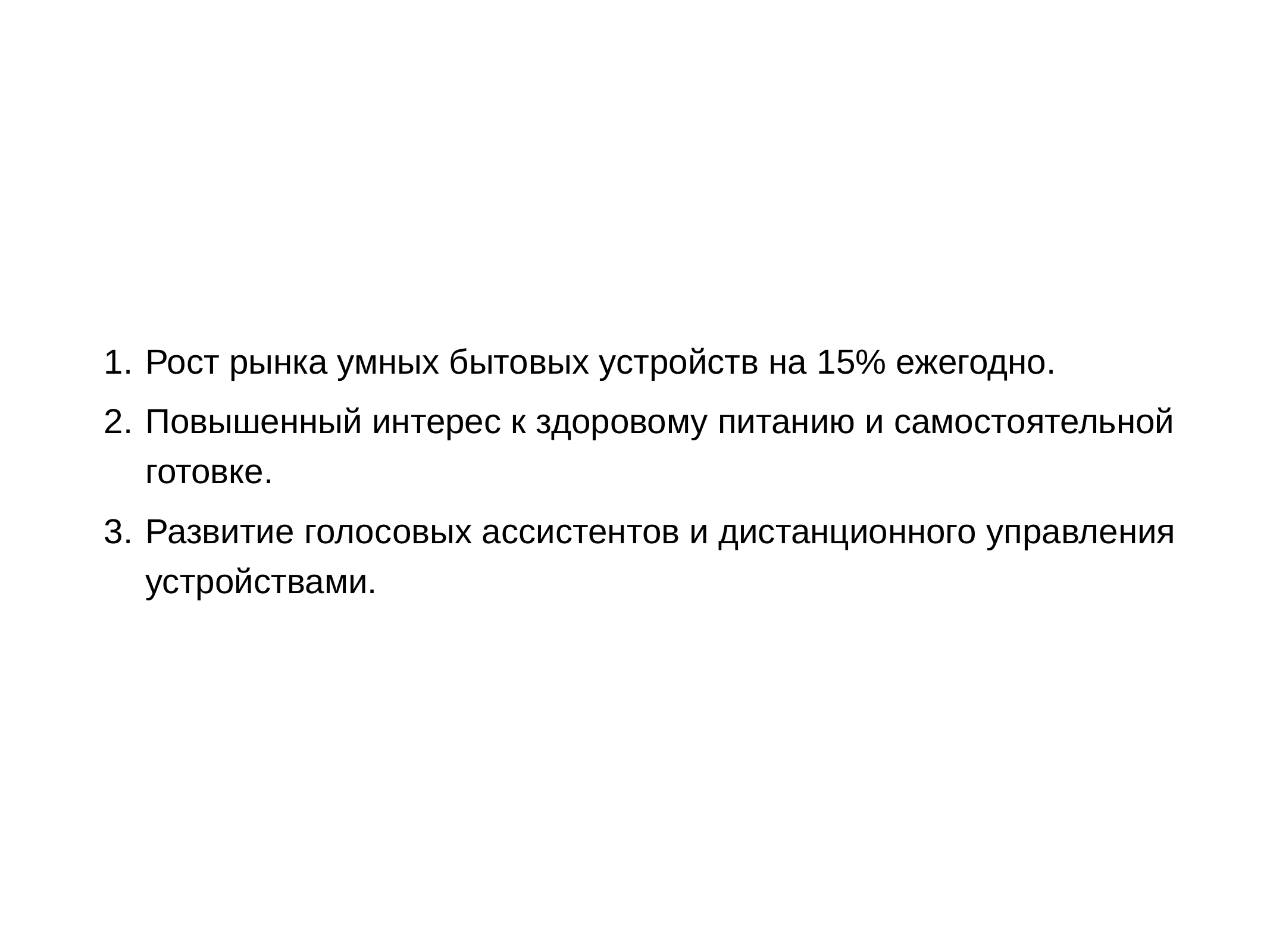

Рост рынка умных бытовых устройств на 15% ежегодно.
Повышенный интерес к здоровому питанию и самостоятельной готовке.
Развитие голосовых ассистентов и дистанционного управления устройствами.